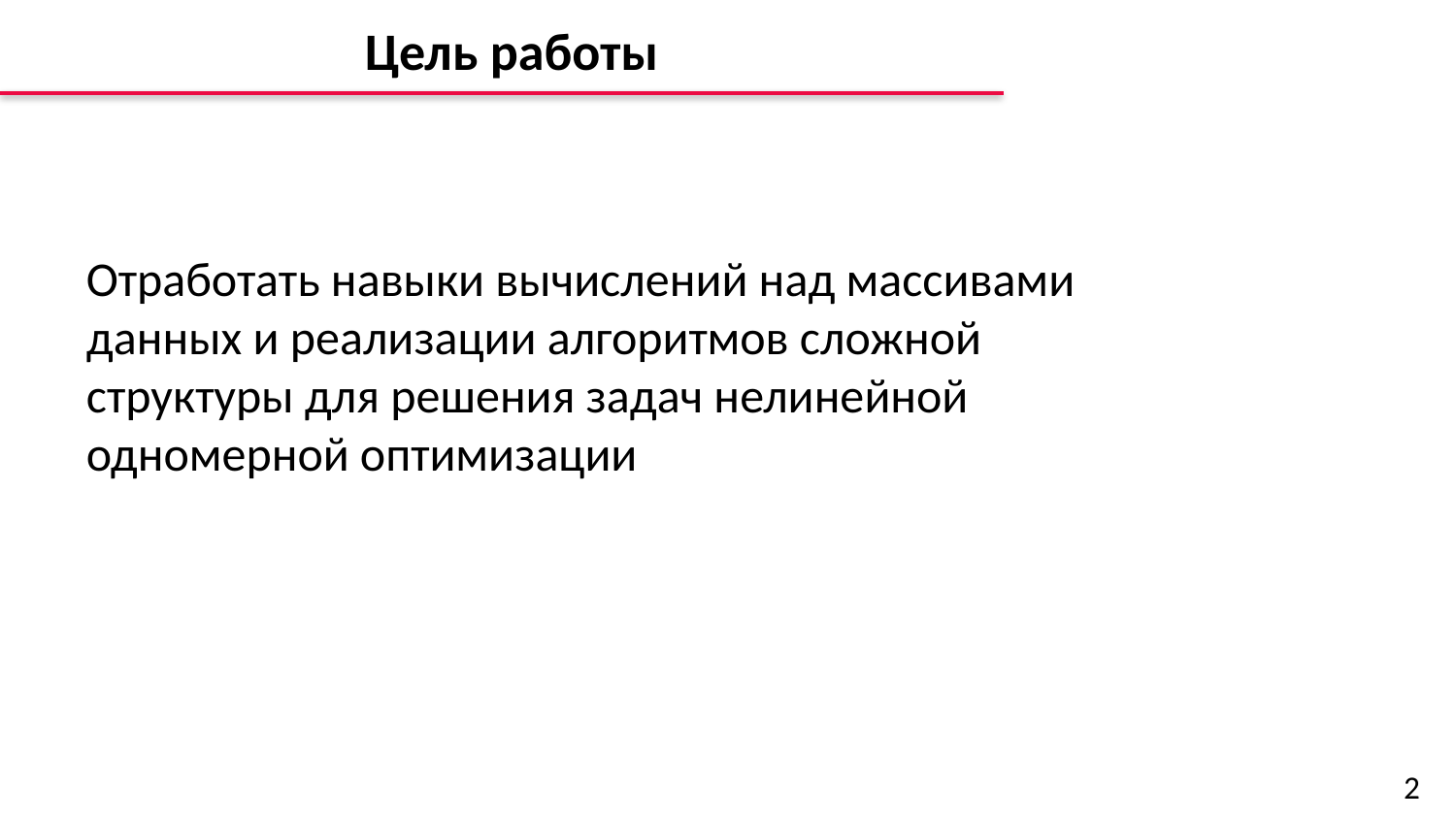

# Цель работы
Отработать навыки вычислений над массивами данных и реализации алгоритмов сложной структуры для решения задач нелинейной одномерной оптимизации
2